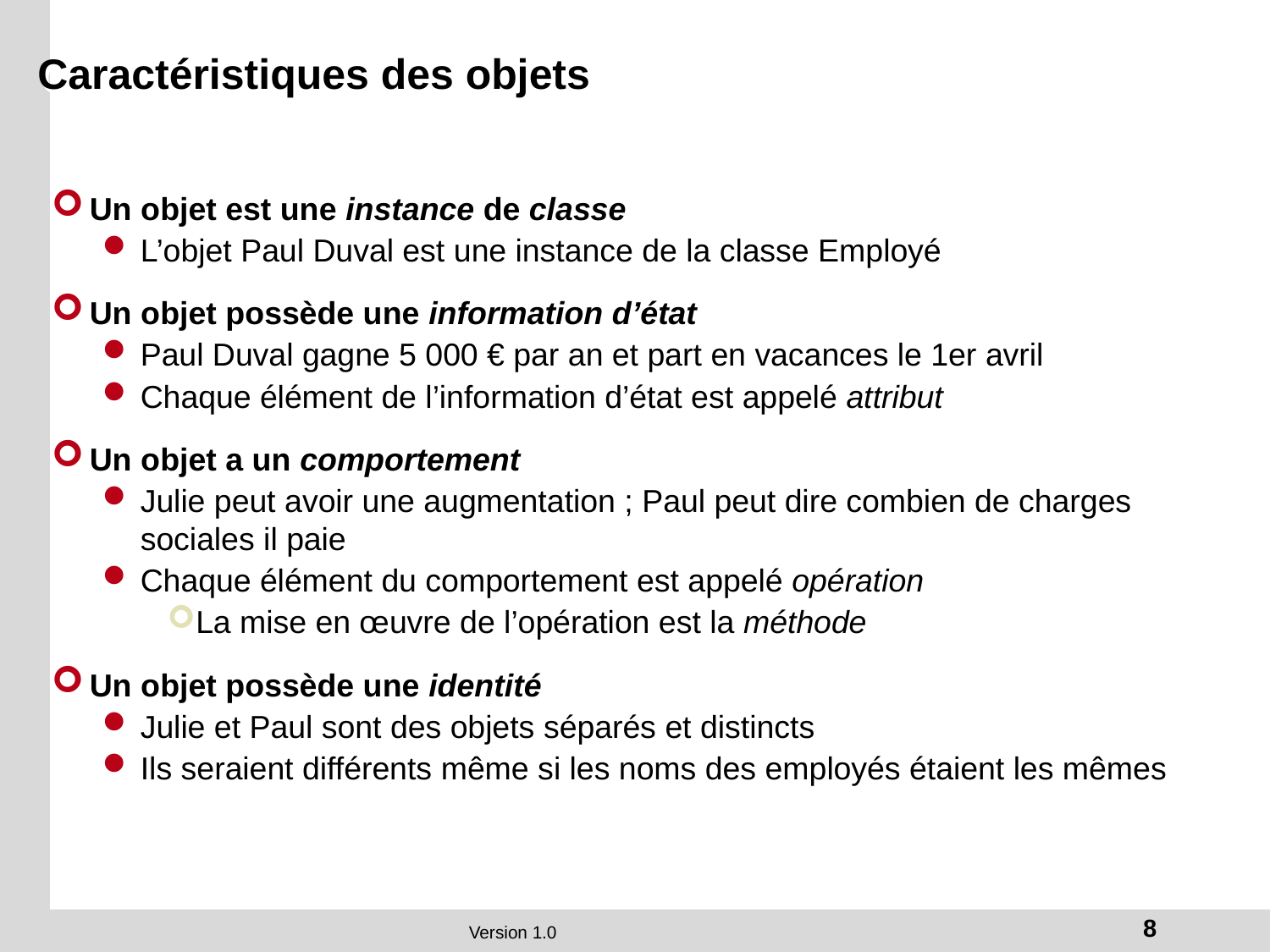

# Caractéristiques des objets
Un objet est une instance de classe
L’objet Paul Duval est une instance de la classe Employé
Un objet possède une information d’état
Paul Duval gagne 5 000 € par an et part en vacances le 1er avril
Chaque élément de l’information d’état est appelé attribut
Un objet a un comportement
Julie peut avoir une augmentation ; Paul peut dire combien de charges sociales il paie
Chaque élément du comportement est appelé opération
La mise en œuvre de l’opération est la méthode
Un objet possède une identité
Julie et Paul sont des objets séparés et distincts
Ils seraient différents même si les noms des employés étaient les mêmes